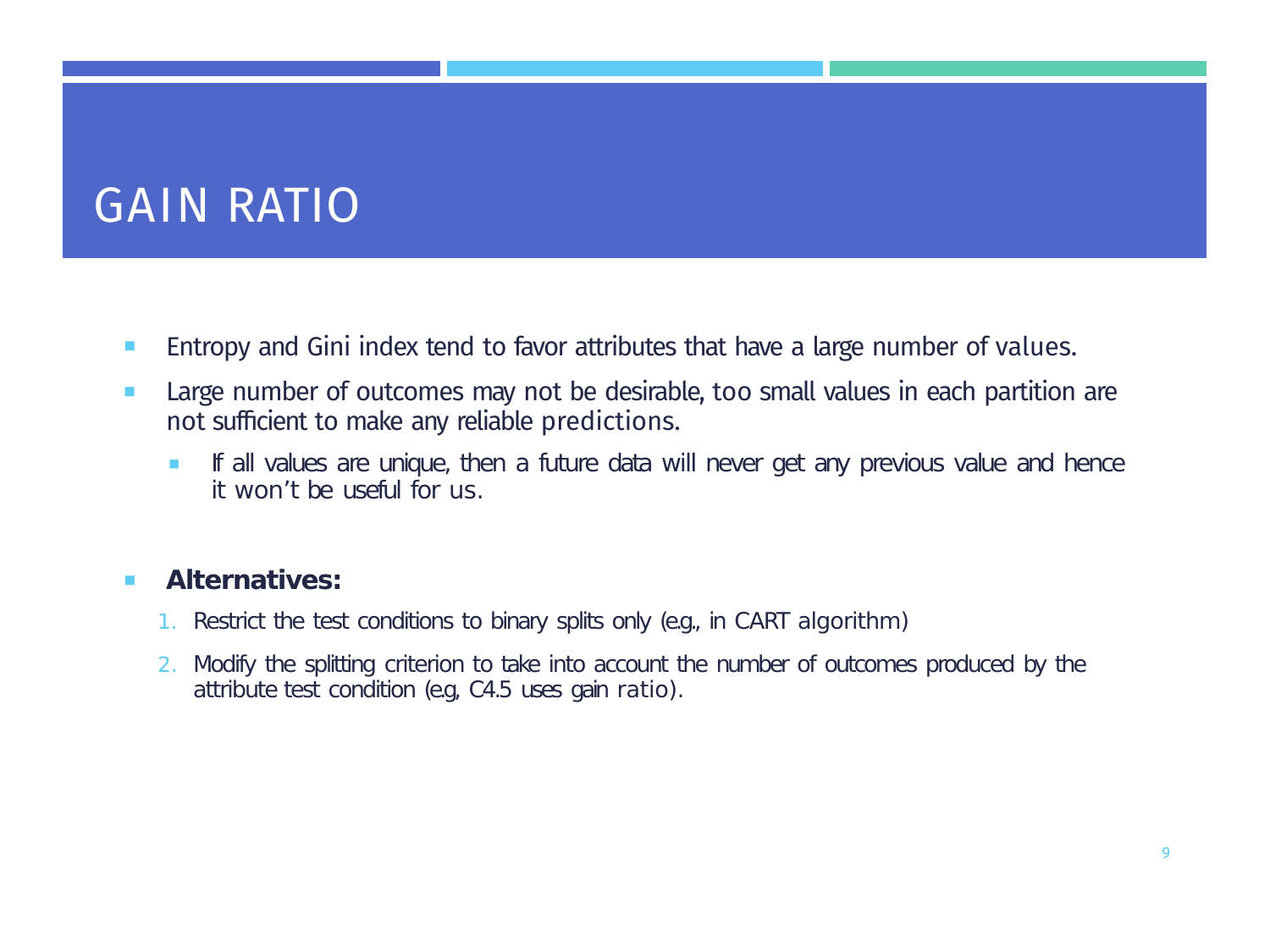

|  |  |  |
| --- | --- | --- |
| GAIN RATIO |  |  |
Entropy and Gini index tend to favor attributes that have a large number of values.
Large number of outcomes may not be desirable, too small values in each partition are not sufficient to make any reliable predictions.
If all values are unique, then a future data will never get any previous value and hence it won’t be useful for us.

Alternatives:
Restrict the test conditions to binary splits only (e.g., in CART algorithm)
Modify the splitting criterion to take into account the number of outcomes produced by the attribute test condition (e.g, C4.5 uses gain ratio).
9